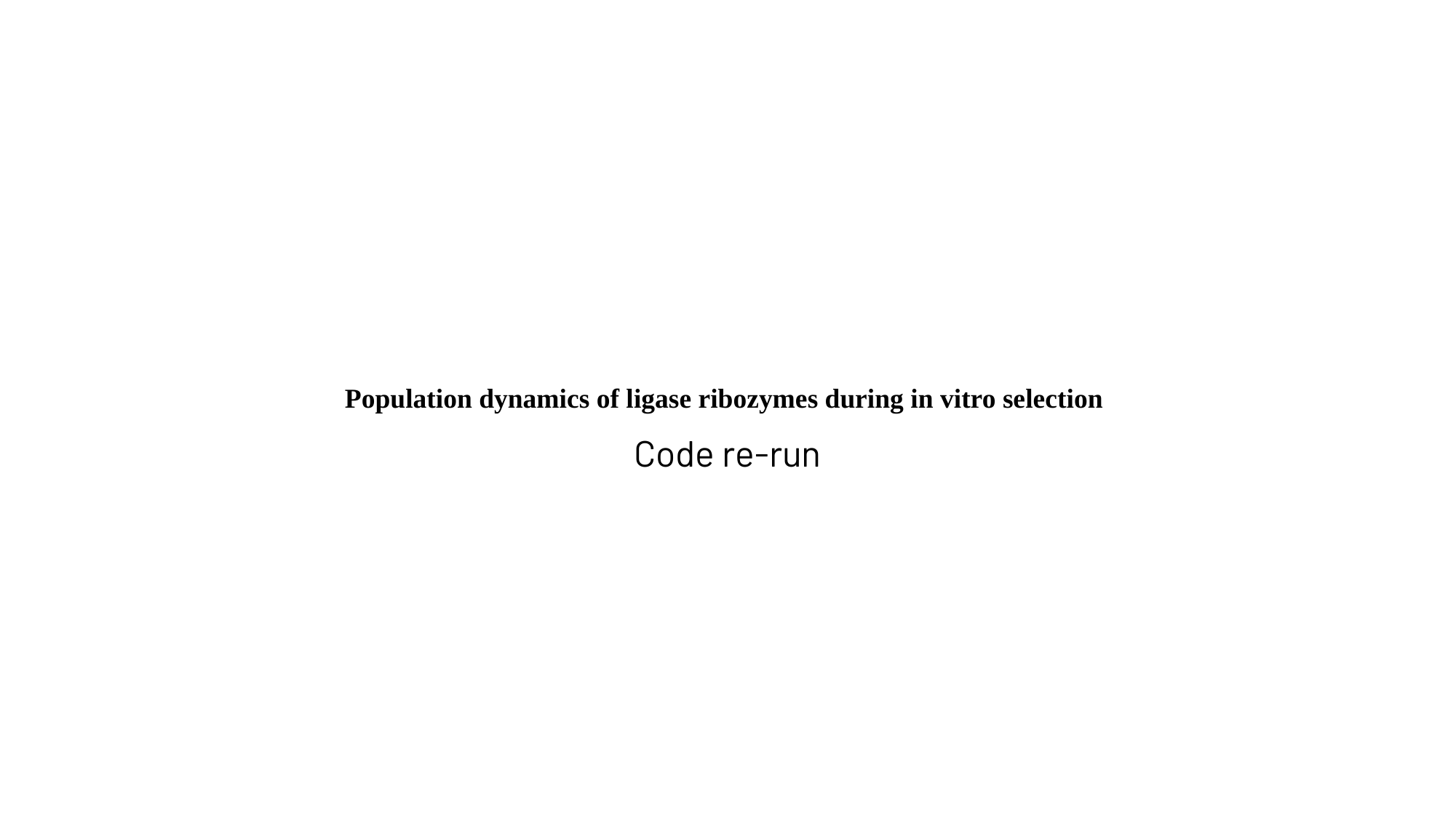

# Population dynamics of ligase ribozymes during in vitro selection
Code re-run